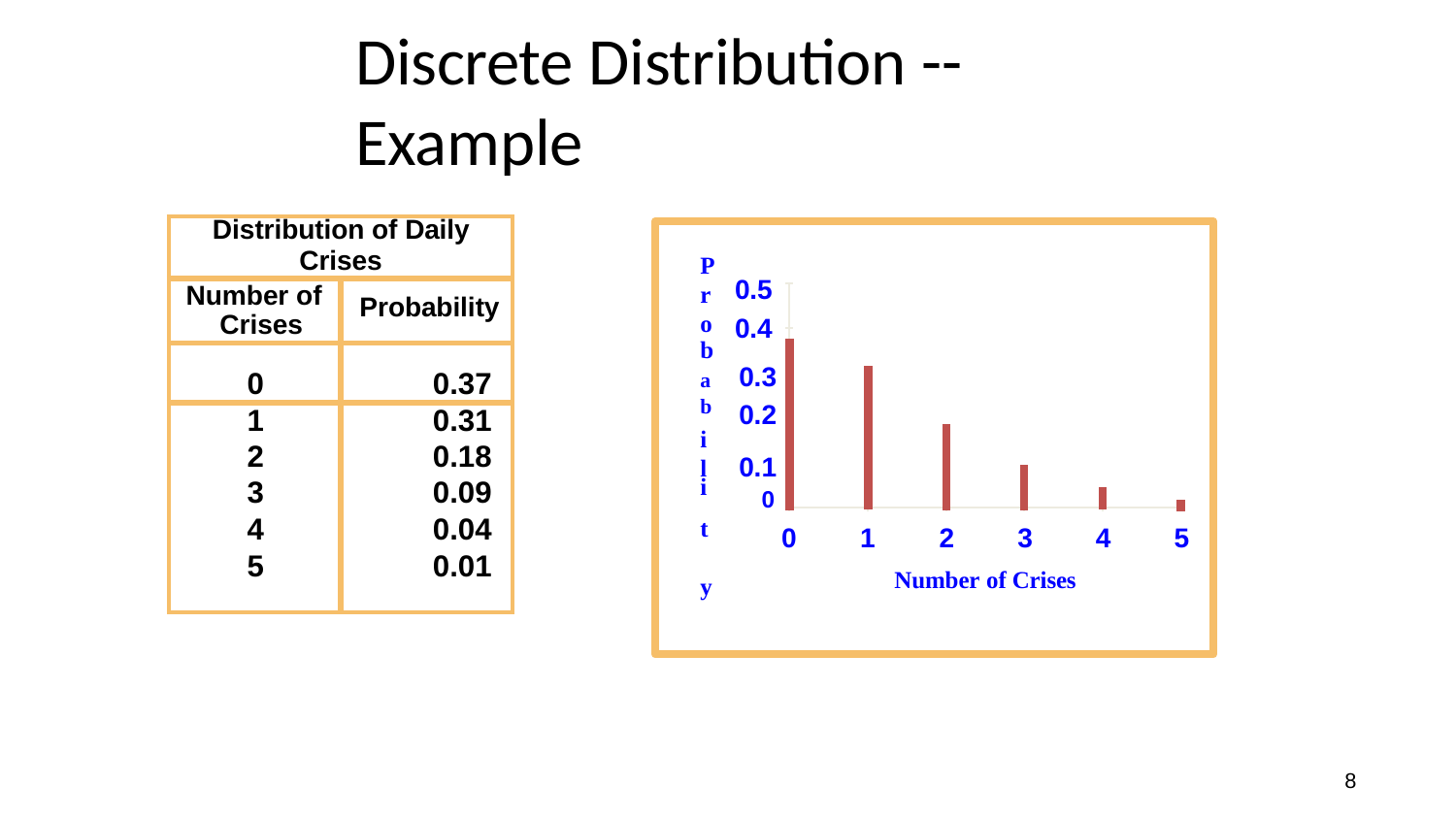

# Discrete Distribution -- Example
| Distribution of Daily Crises |  |
| --- | --- |
| Number of Crises | Probability |
| 0 | 0.37 |
| 1 | 0.31 |
| 2 | 0.18 |
| 3 | 0.09 |
| 4 | 0.04 |
| 5 | 0.01 |

P
r
0.5
0.4
b
a	0.3
b	0.2
i
l	0.1
i	0
t  y
o

2	3
Number of Crises
0
1
4
5
8